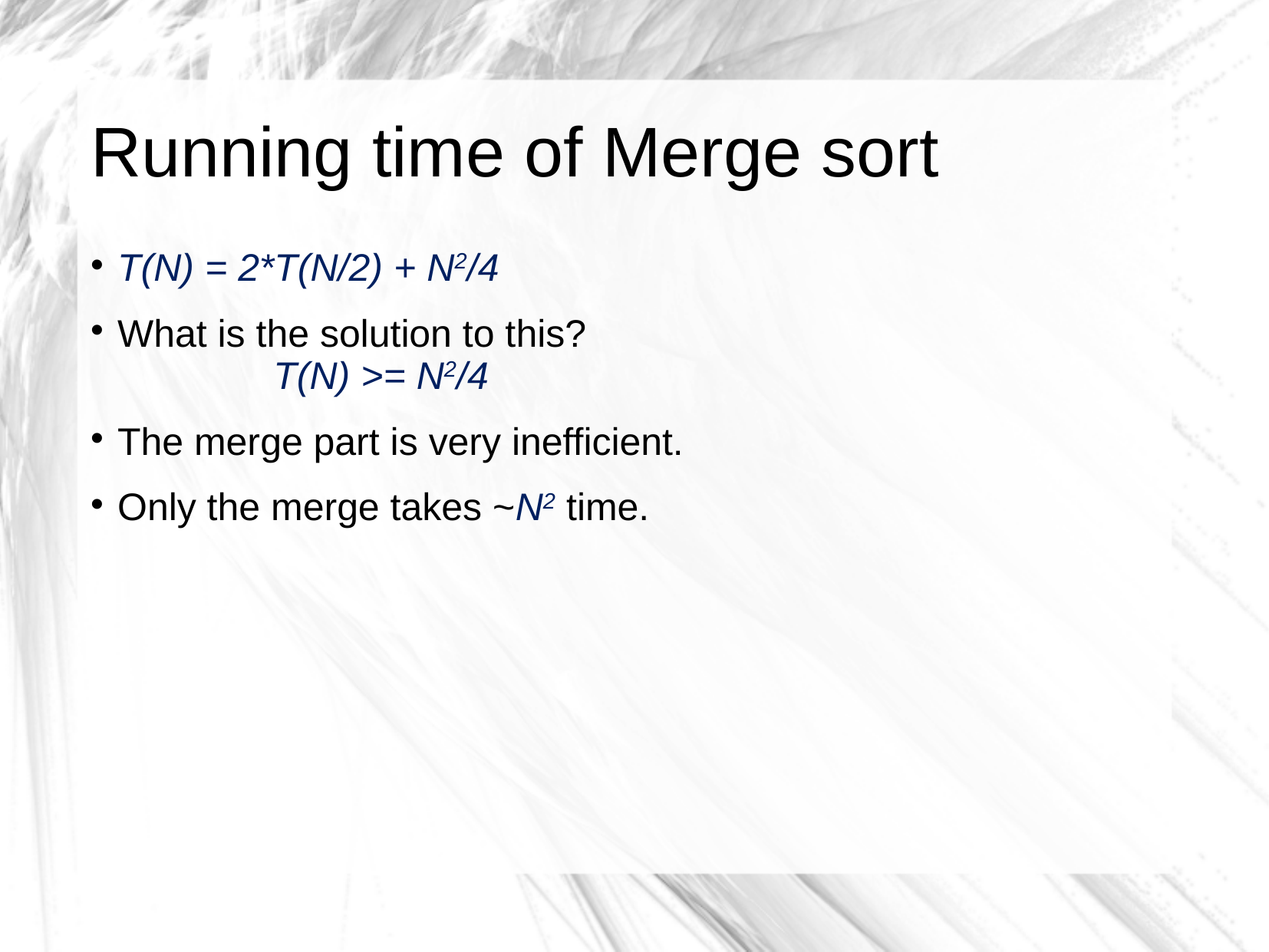

# Running time of Merge sort
T(N) = 2*T(N/2) + N2/4
What is the solution to this?
				T(N) >= N2/4
The merge part is very inefficient.
Only the merge takes ~N2 time.